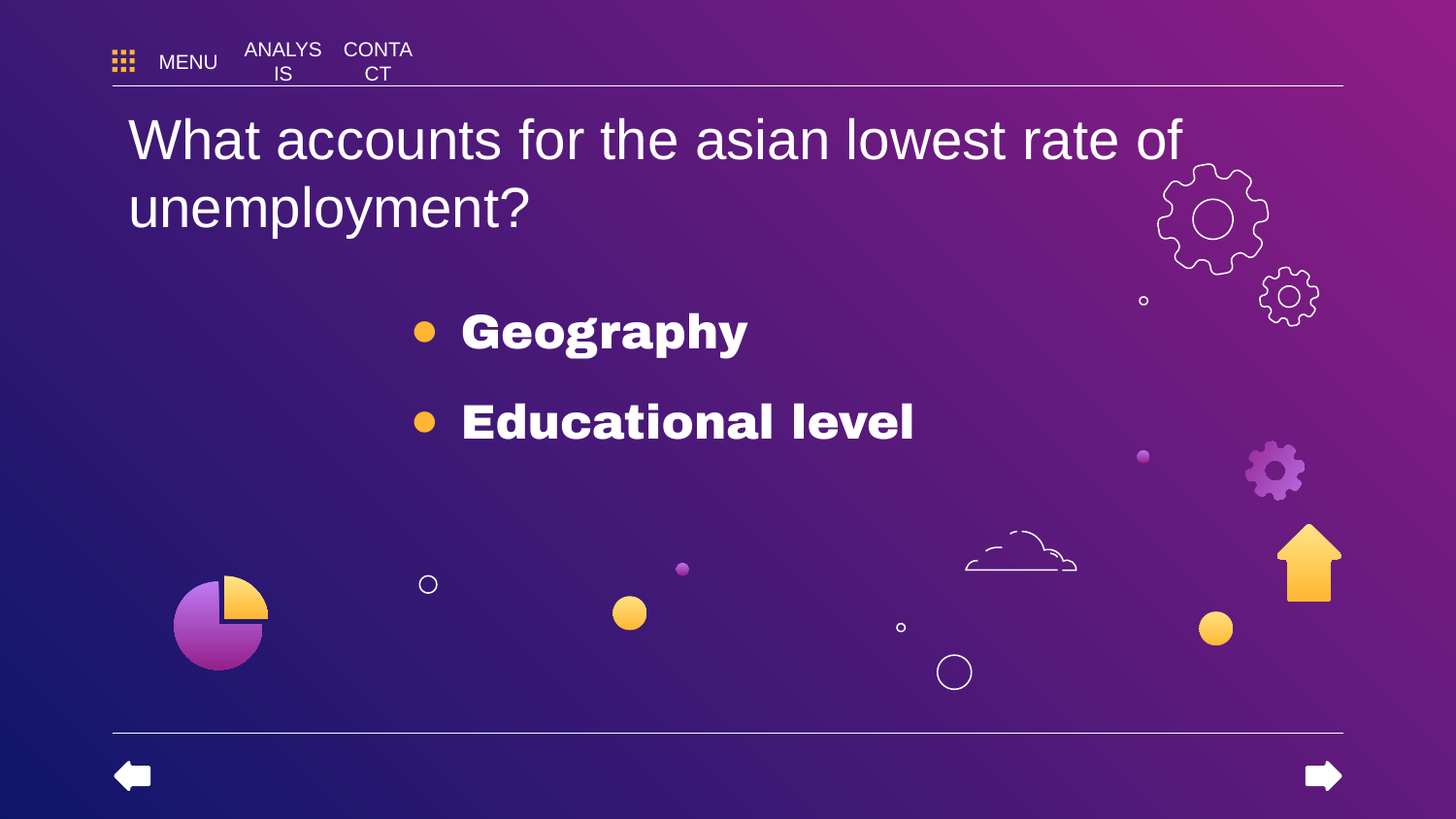

MENU
ANALYSIS
CONTACT

# What accounts for the asian lowest rate of unemployment?

Geography
Educational level